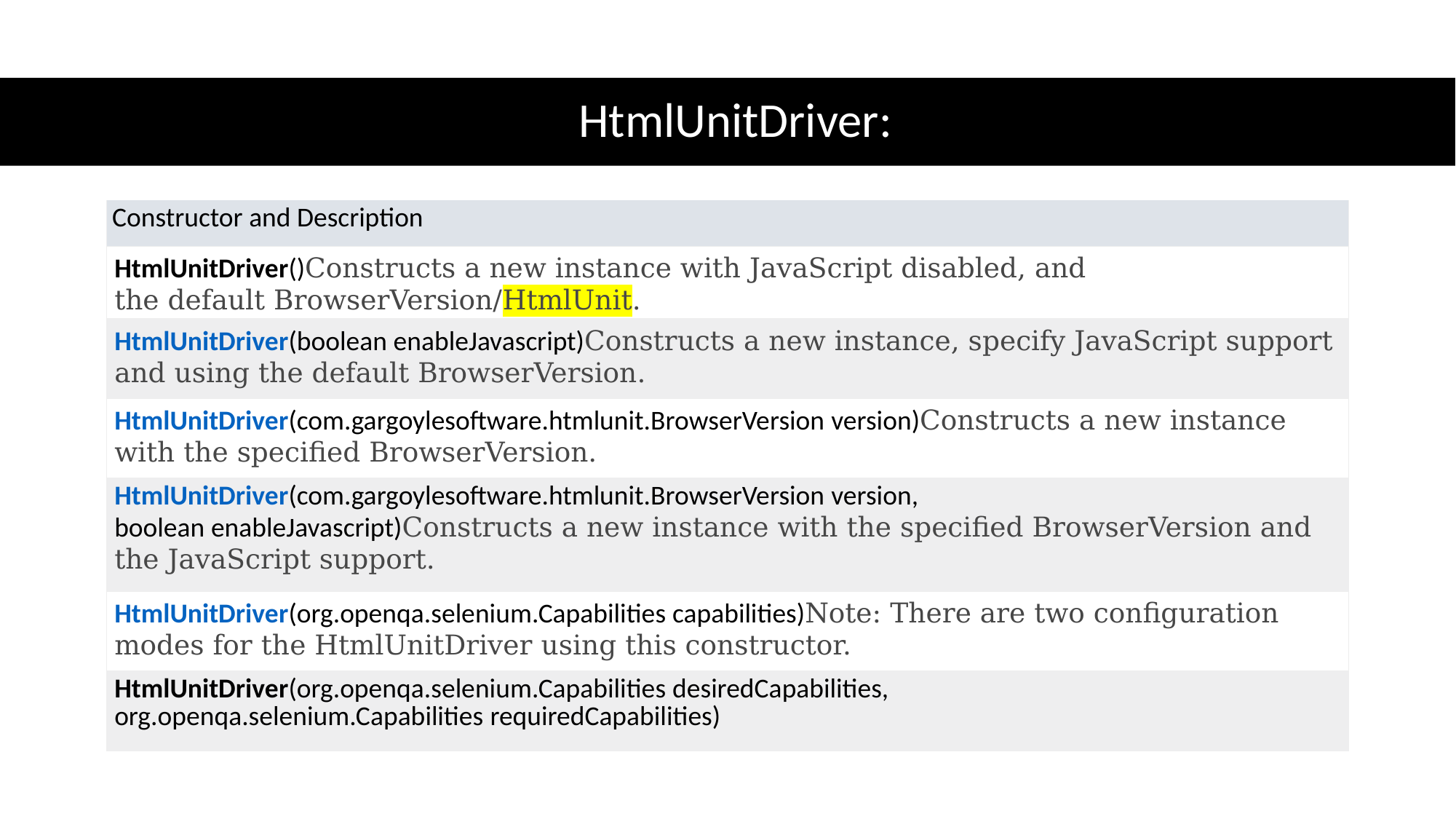

# HtmlUnitDriver:

| Constructor and Description |
| --- |
| HtmlUnitDriver()Constructs a new instance with JavaScript disabled, and the default BrowserVersion/HtmlUnit. |
| HtmlUnitDriver(boolean enableJavascript)Constructs a new instance, specify JavaScript support and using the default BrowserVersion. |
| HtmlUnitDriver(com.gargoylesoftware.htmlunit.BrowserVersion version)Constructs a new instance with the specified BrowserVersion. |
| HtmlUnitDriver(com.gargoylesoftware.htmlunit.BrowserVersion version, boolean enableJavascript)Constructs a new instance with the specified BrowserVersion and the JavaScript support. |
| HtmlUnitDriver(org.openqa.selenium.Capabilities capabilities)Note: There are two configuration modes for the HtmlUnitDriver using this constructor. |
| HtmlUnitDriver(org.openqa.selenium.Capabilities desiredCapabilities, org.openqa.selenium.Capabilities requiredCapabilities) |